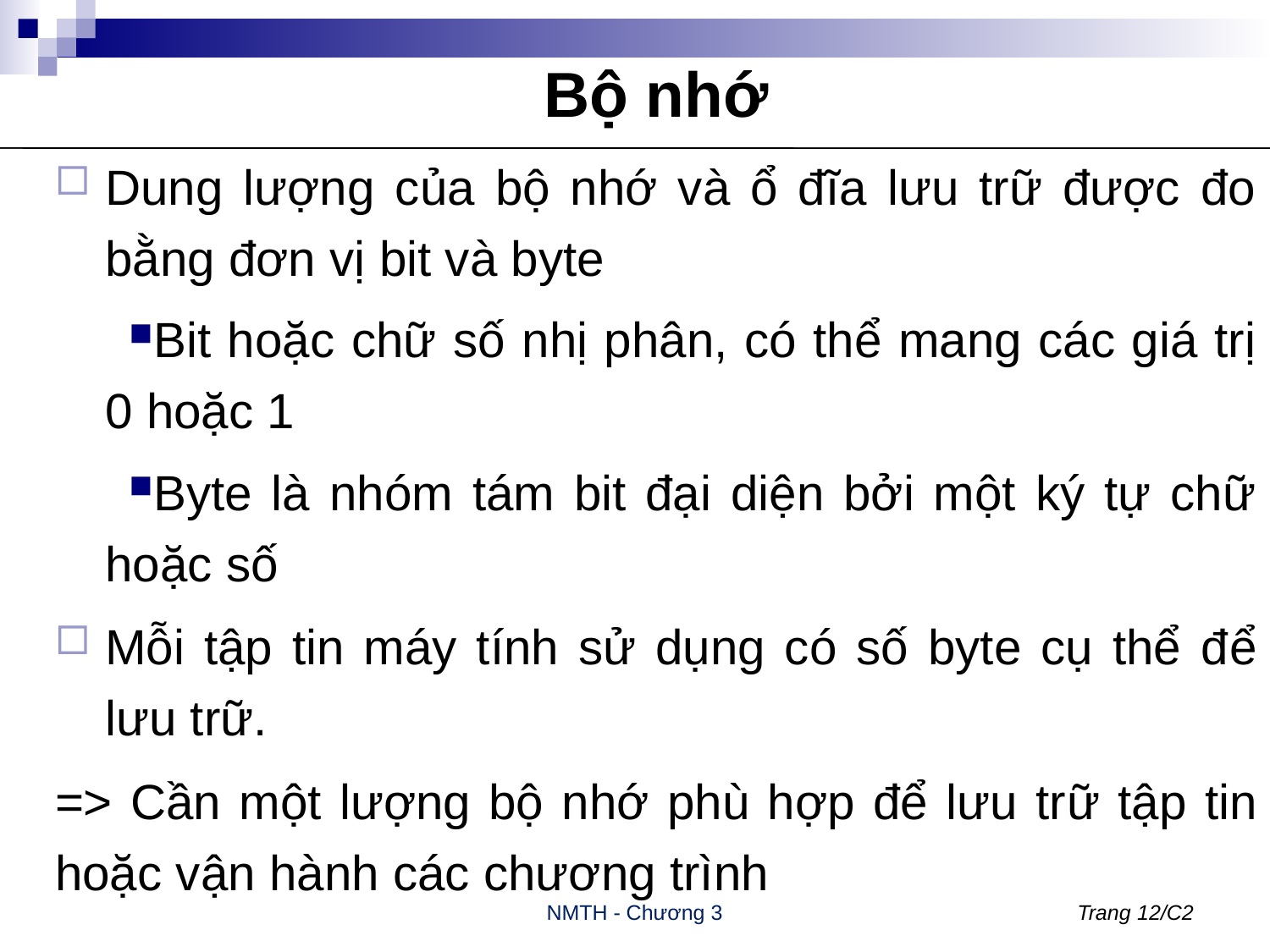

# Bộ nhớ
Dung lượng của bộ nhớ và ổ đĩa lưu trữ được đo bằng đơn vị bit và byte
Bit hoặc chữ số nhị phân, có thể mang các giá trị 0 hoặc 1
Byte là nhóm tám bit đại diện bởi một ký tự chữ hoặc số
Mỗi tập tin máy tính sử dụng có số byte cụ thể để lưu trữ.
=> Cần một lượng bộ nhớ phù hợp để lưu trữ tập tin hoặc vận hành các chương trình

NMTH - Chương 3
Trang 12/C2